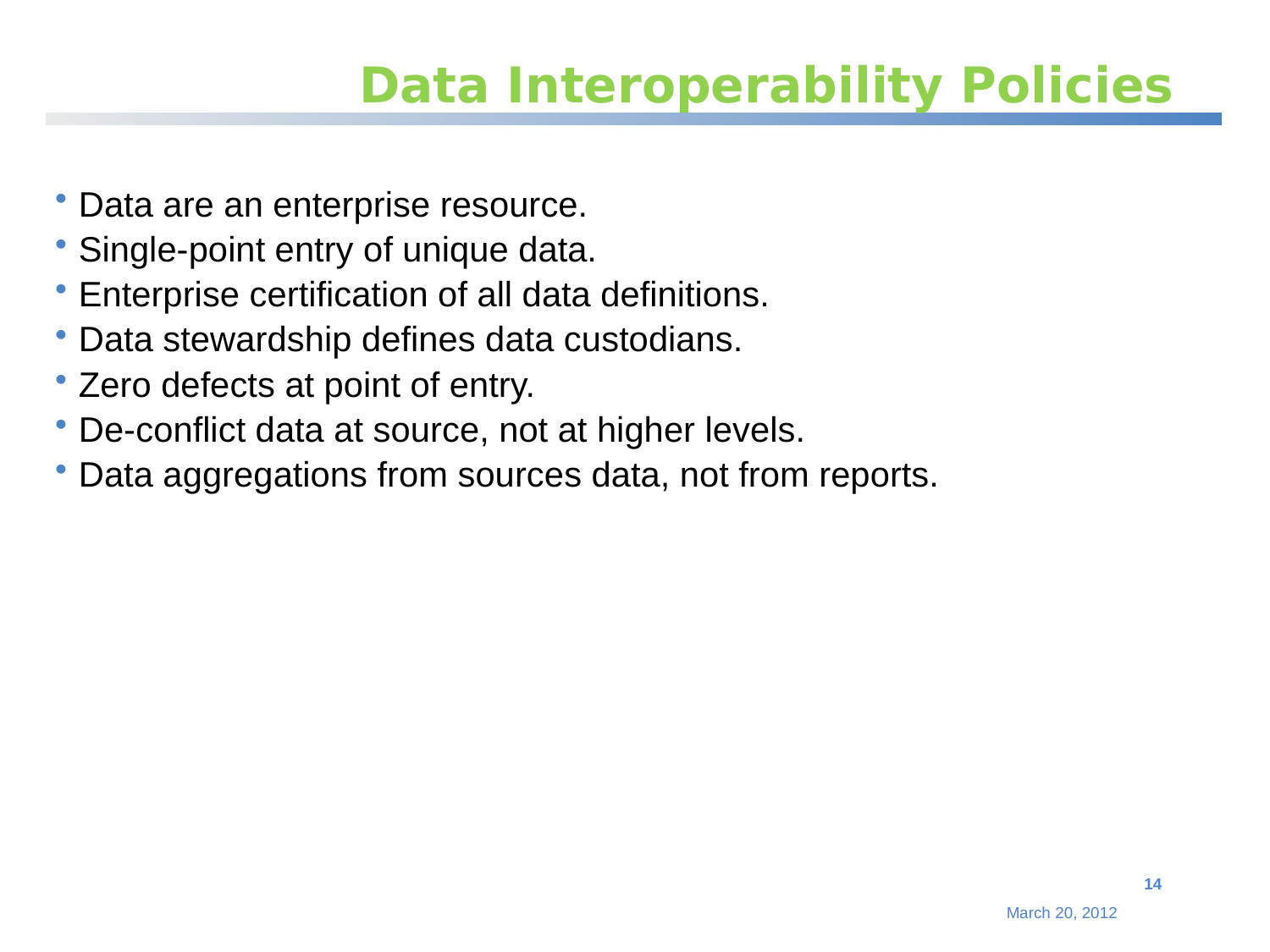

# Data Interoperability Policies
Data are an enterprise resource.
Single-point entry of unique data.
Enterprise certification of all data definitions.
Data stewardship defines data custodians.
Zero defects at point of entry.
De-conflict data at source, not at higher levels.
Data aggregations from sources data, not from reports.
14